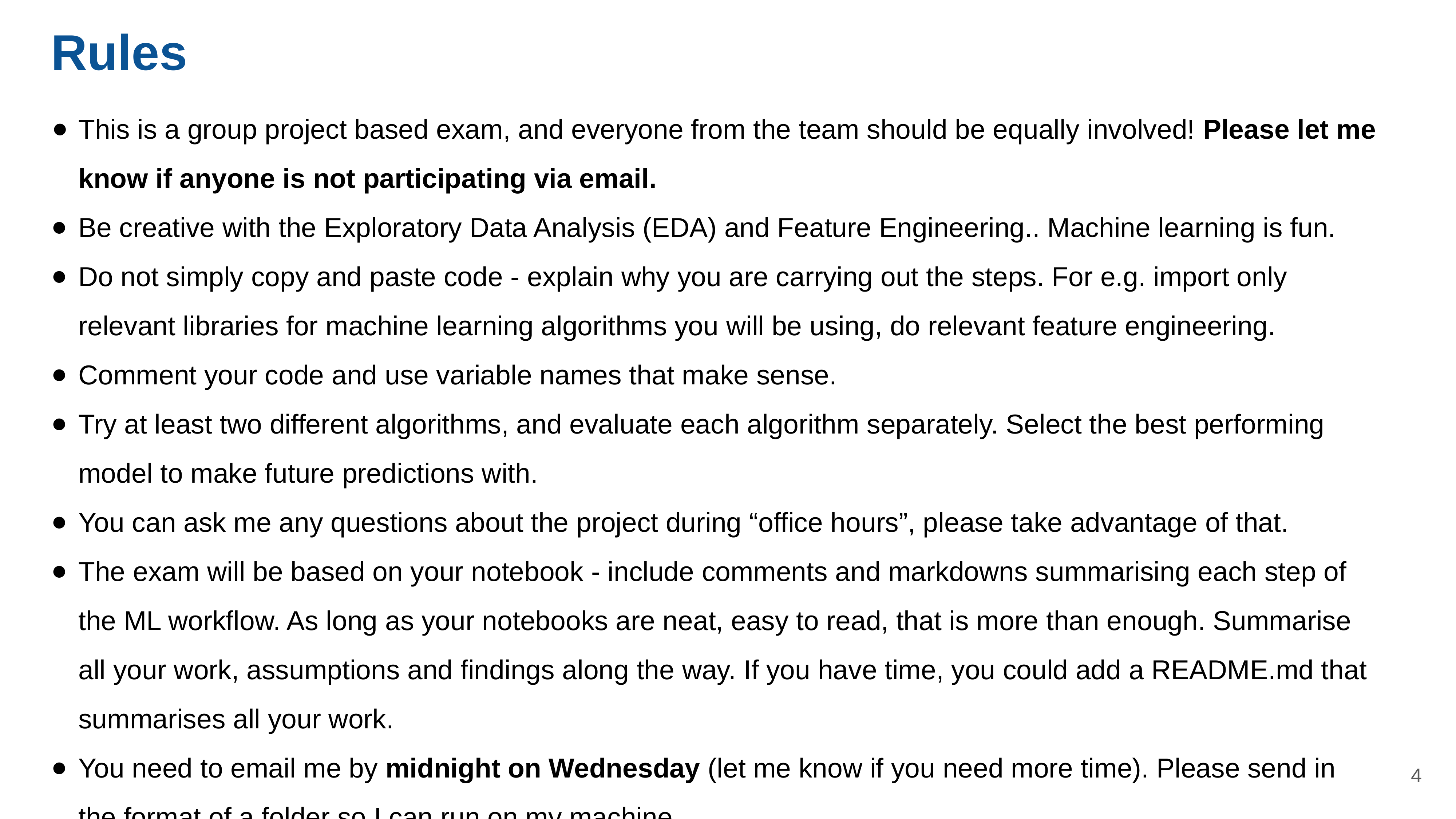

Rules
# This is a group project based exam, and everyone from the team should be equally involved! Please let me know if anyone is not participating via email.
Be creative with the Exploratory Data Analysis (EDA) and Feature Engineering.. Machine learning is fun.
Do not simply copy and paste code - explain why you are carrying out the steps. For e.g. import only relevant libraries for machine learning algorithms you will be using, do relevant feature engineering.
Comment your code and use variable names that make sense.
Try at least two different algorithms, and evaluate each algorithm separately. Select the best performing model to make future predictions with.
You can ask me any questions about the project during “office hours”, please take advantage of that.
The exam will be based on your notebook - include comments and markdowns summarising each step of the ML workflow. As long as your notebooks are neat, easy to read, that is more than enough. Summarise all your work, assumptions and findings along the way. If you have time, you could add a README.md that summarises all your work.
You need to email me by midnight on Wednesday (let me know if you need more time). Please send in the format of a folder so I can run on my machine.
4